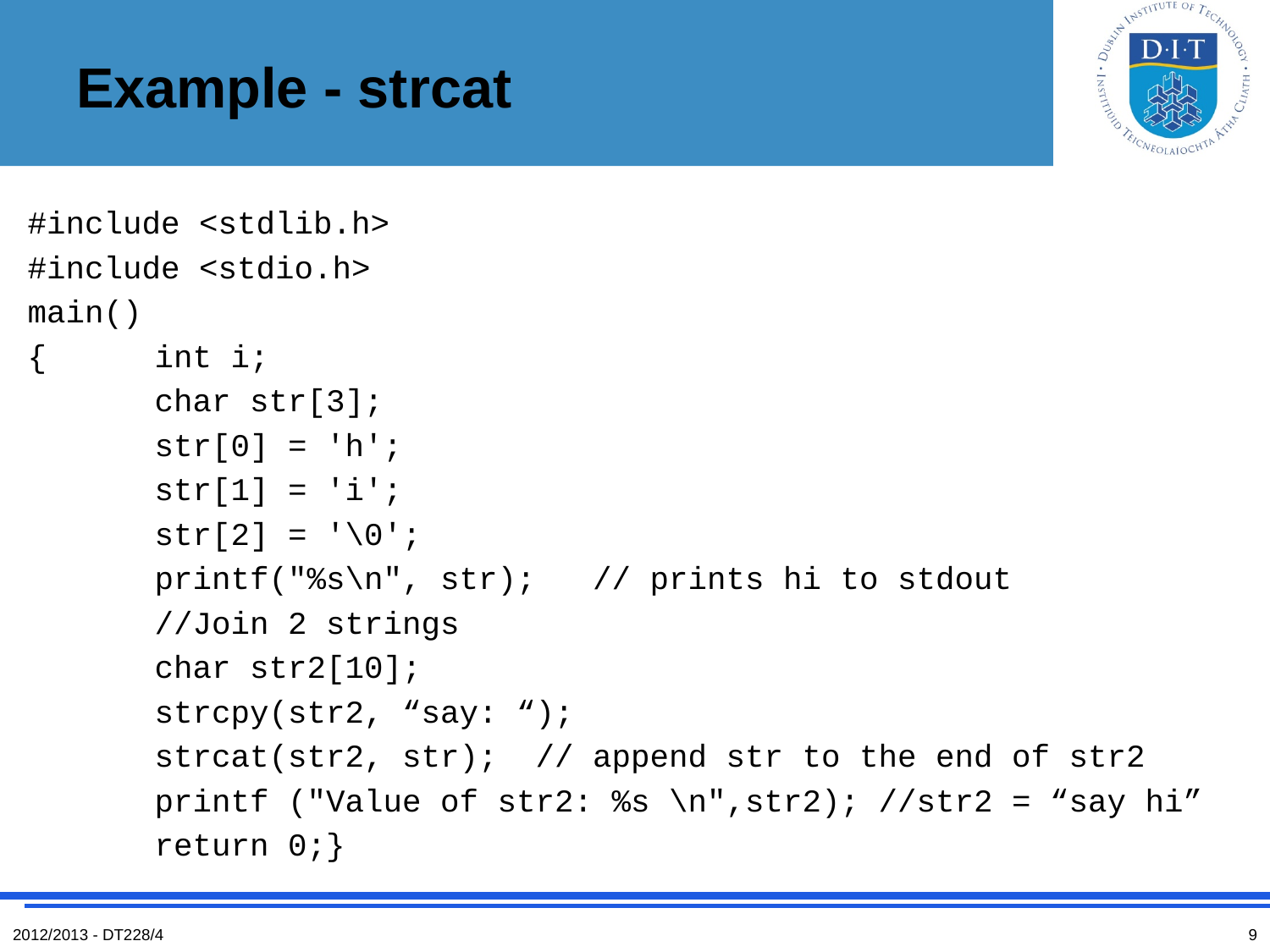

# Example - strcat
#include <stdlib.h>
#include <stdio.h>
main()
{	int i;
	char str[3];
	str[0] = 'h';
	str[1] = 'i';
	str[2] = '\0';
	printf("%s\n", str);   // prints hi to stdout
	//Join 2 strings
	char str2[10];
	strcpy(str2, “say: “);
	strcat(str2, str);  // append str to the end of str2
	printf ("Value of str2: %s \n",str2); //str2 = “say hi”
	return 0;}
2012/2013 - DT228/4
9